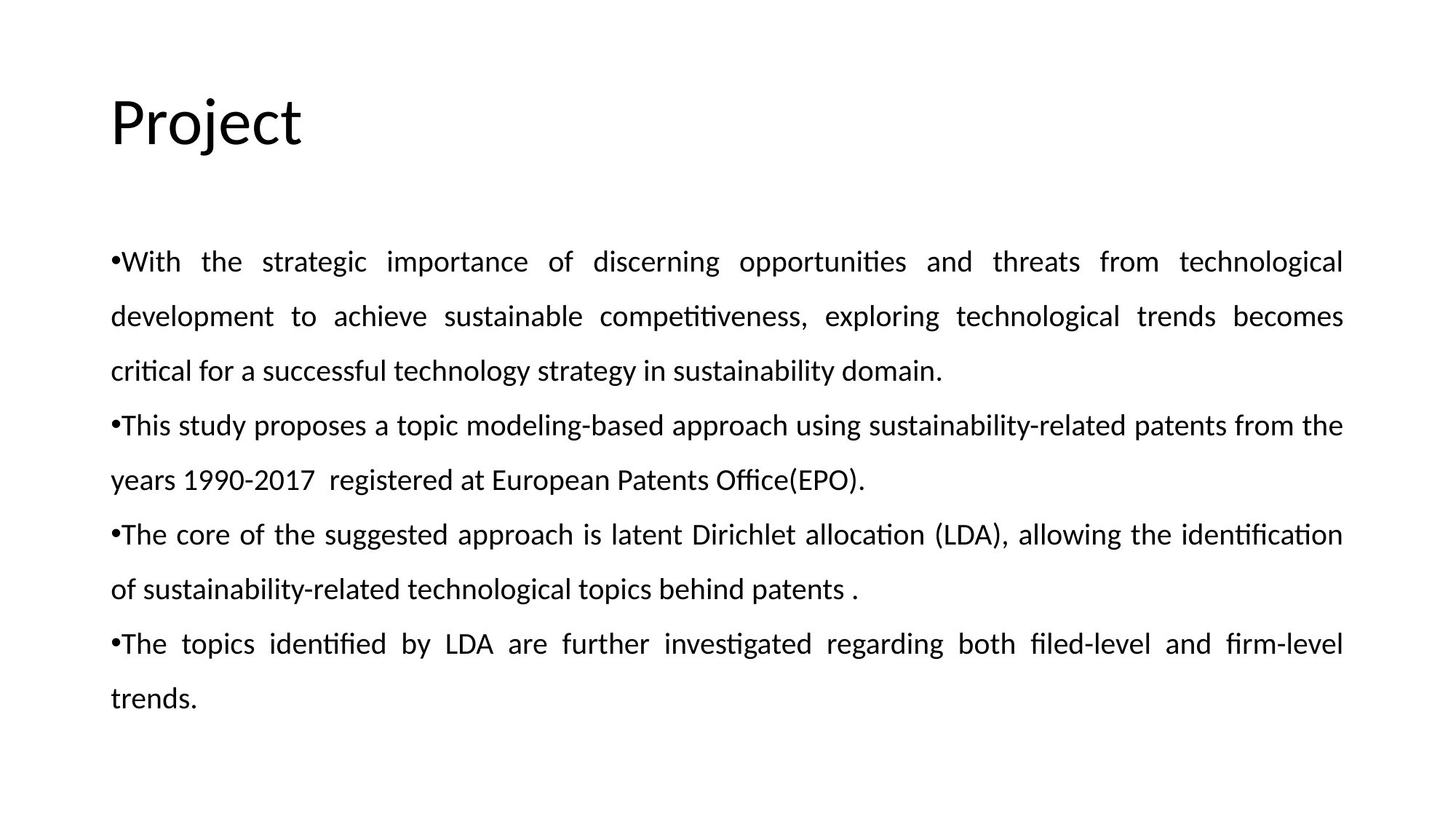

# Project
With the strategic importance of discerning opportunities and threats from technological development to achieve sustainable competitiveness, exploring technological trends becomes critical for a successful technology strategy in sustainability domain.
This study proposes a topic modeling-based approach using sustainability-related patents from the years 1990-2017  registered at European Patents Office(EPO).
The core of the suggested approach is latent Dirichlet allocation (LDA), allowing the identiﬁcation of sustainability-related technological topics behind patents .
The topics identiﬁed by LDA are further investigated regarding both ﬁled-level and ﬁrm-level trends.